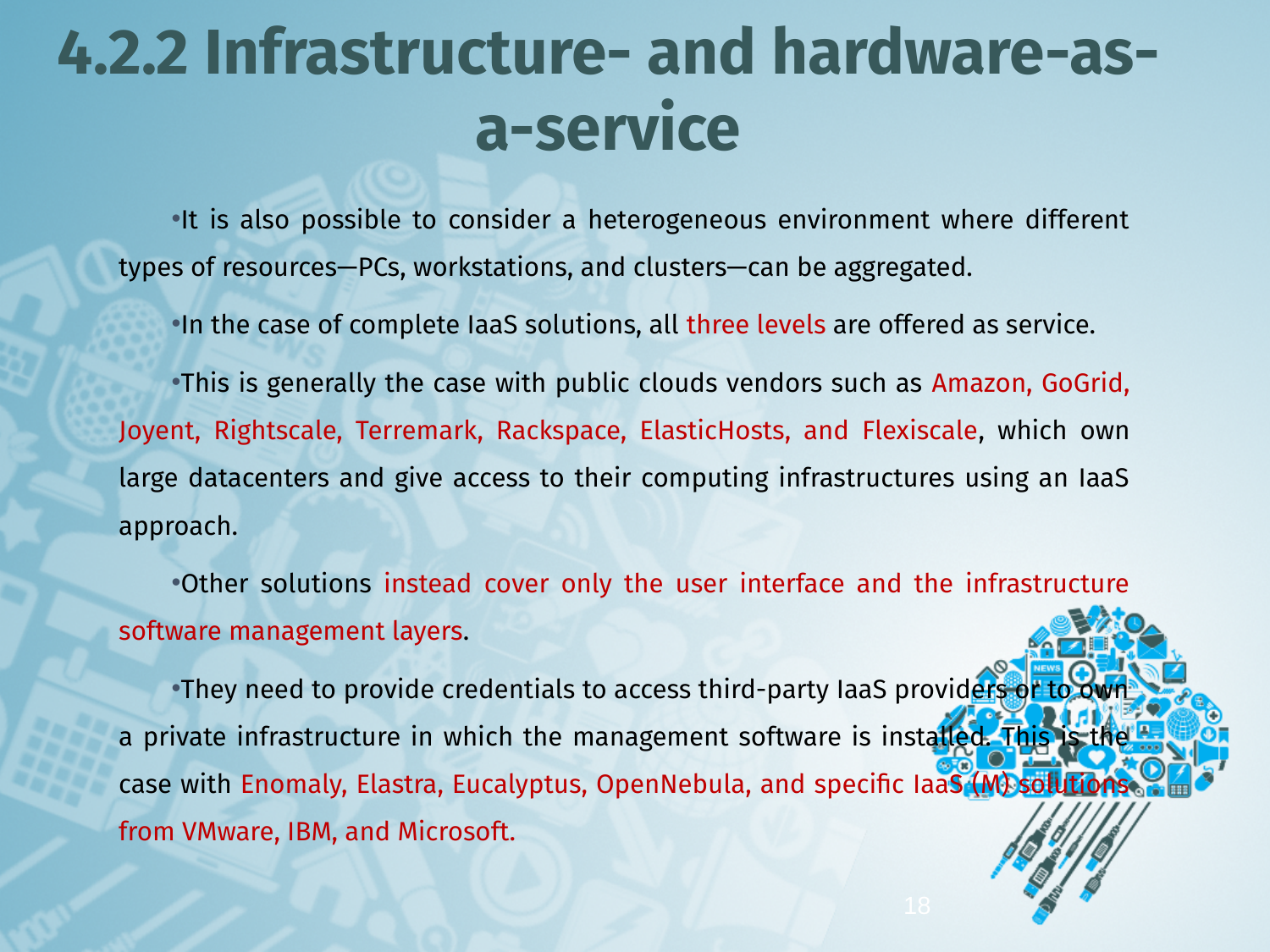

# 4.2.2 Infrastructure- and hardware-as-a-service
It is also possible to consider a heterogeneous environment where different types of resources—PCs, workstations, and clusters—can be aggregated.
In the case of complete IaaS solutions, all three levels are offered as service.
This is generally the case with public clouds vendors such as Amazon, GoGrid, Joyent, Rightscale, Terremark, Rackspace, ElasticHosts, and Flexiscale, which own large datacenters and give access to their computing infrastructures using an IaaS approach.
Other solutions instead cover only the user interface and the infrastructure software management layers.
They need to provide credentials to access third-party IaaS providers or to own a private infrastructure in which the management software is installed. This is the case with Enomaly, Elastra, Eucalyptus, OpenNebula, and specific IaaS (M) solutions from VMware, IBM, and Microsoft.
18